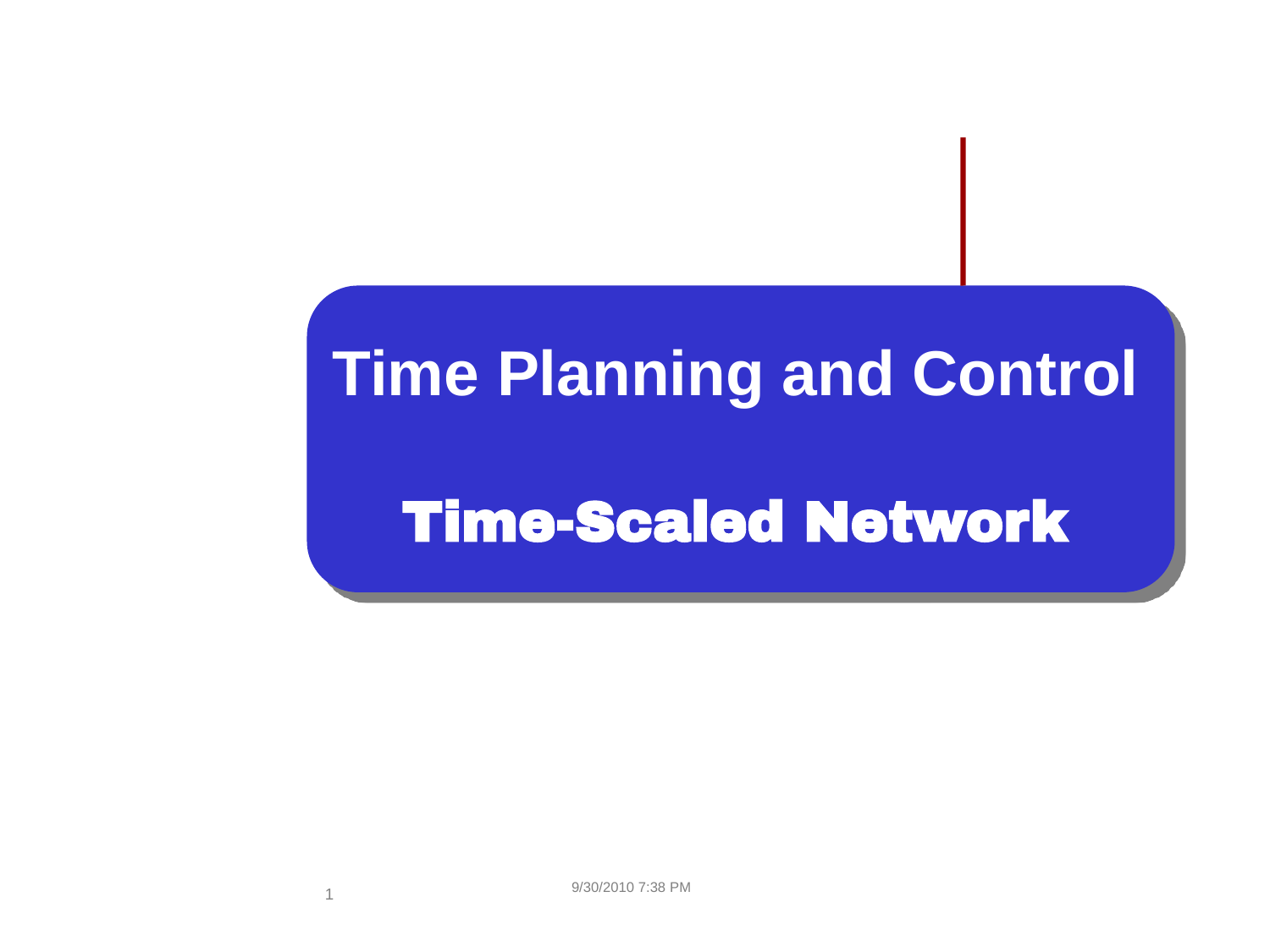

# Time Planning and Control Time-Scaled Network
9/30/2010 7:38 PM
1